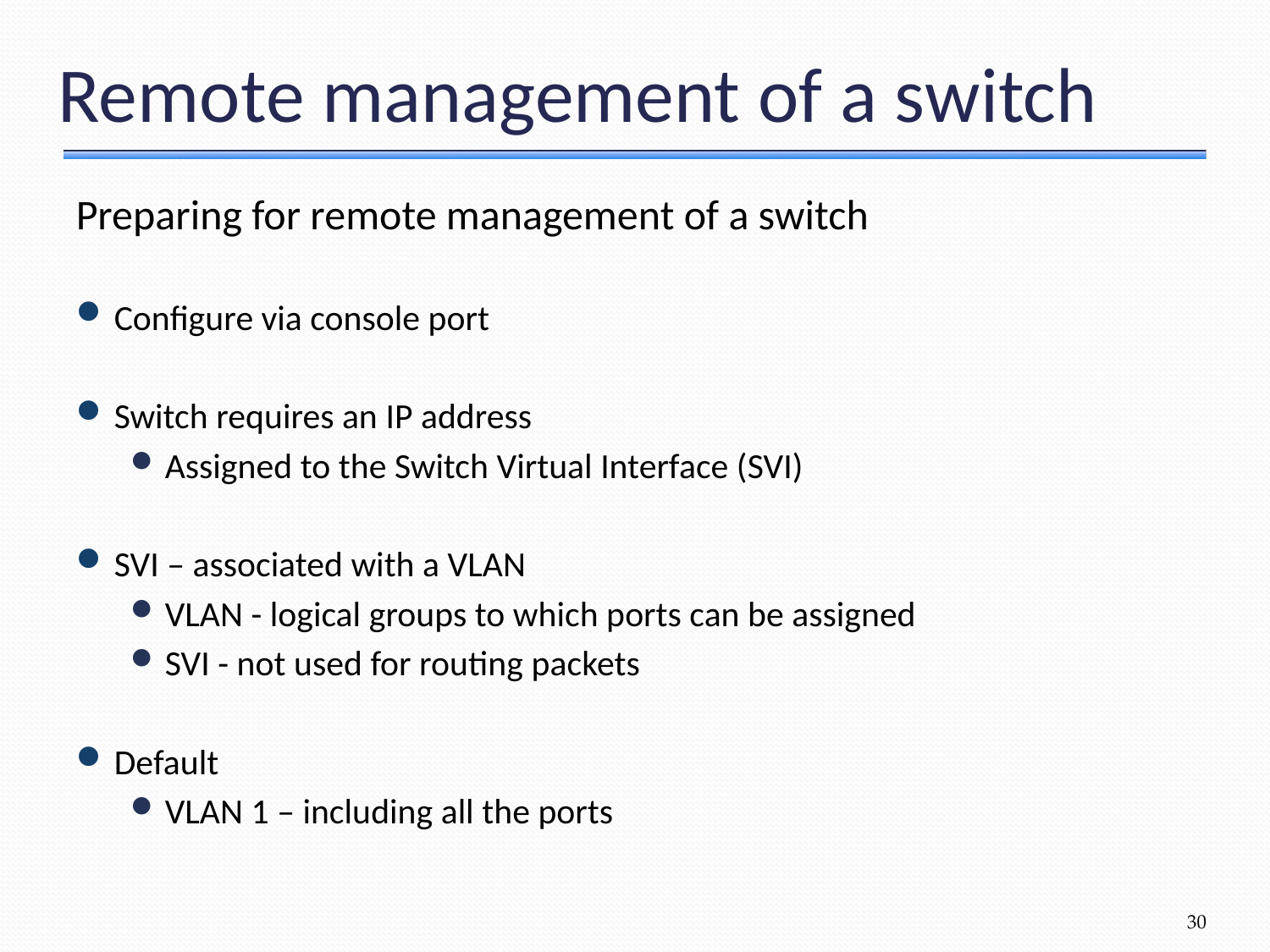

# Remote management of a switch
Preparing for remote management of a switch

Configure via console port

Switch requires an IP address
Assigned to the Switch Virtual Interface (SVI)

SVI – associated with a VLAN
VLAN - logical groups to which ports can be assigned
SVI - not used for routing packets

Default
VLAN 1 – including all the ports
30